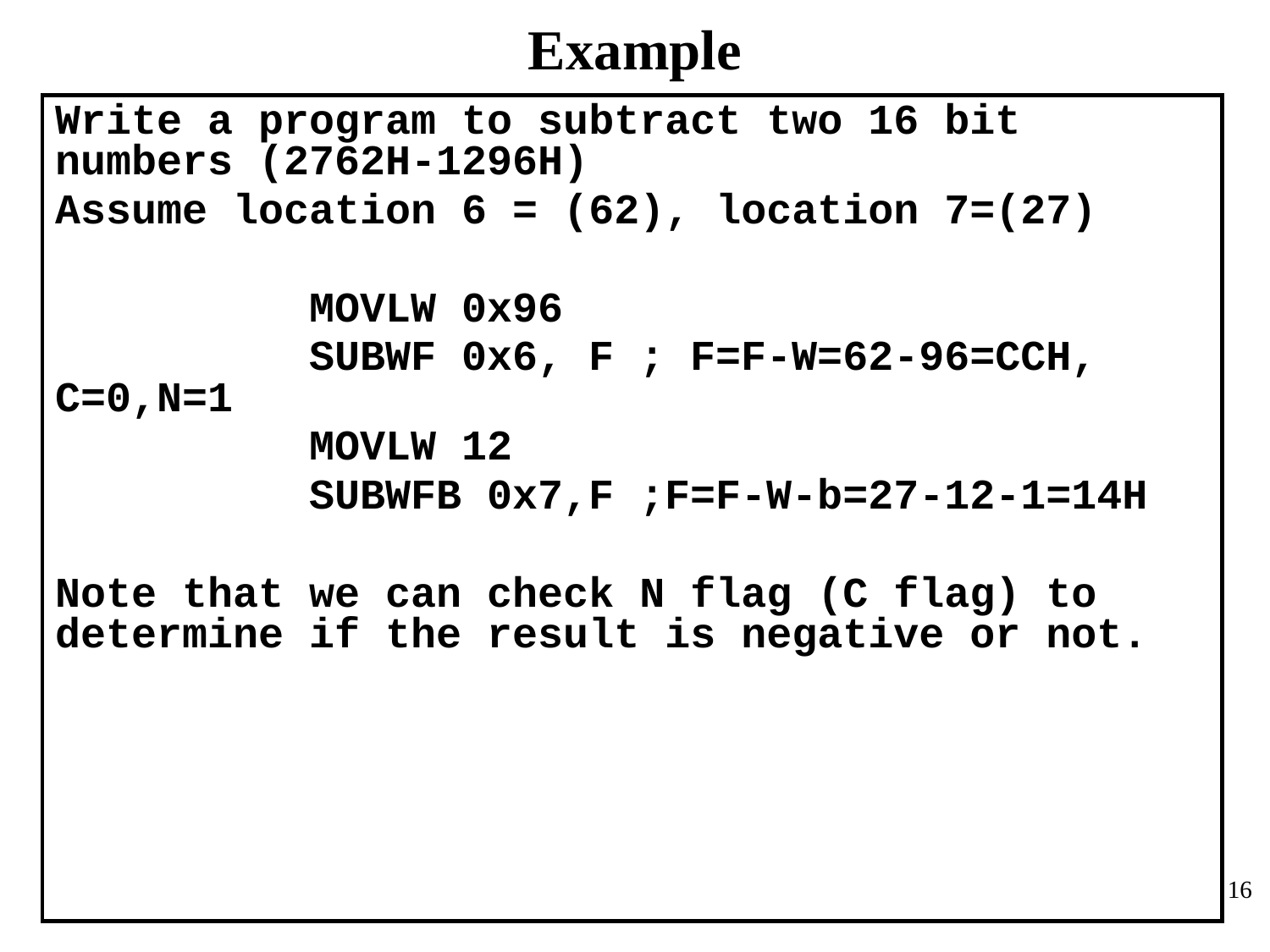

# Example
Write a program to subtract two 16 bit numbers (2762H-1296H)
Assume location 6 = (62), location 7=(27)

	     MOVLW 0x96
		SUBWF 0x6, F ; F=F-W=62-96=CCH, C=0,N=1
		MOVLW 12
          SUBWFB 0x7,F ;F=F-W-b=27-12-1=14H

Note that we can check N flag (C flag) to determine if the result is negative or not.
16